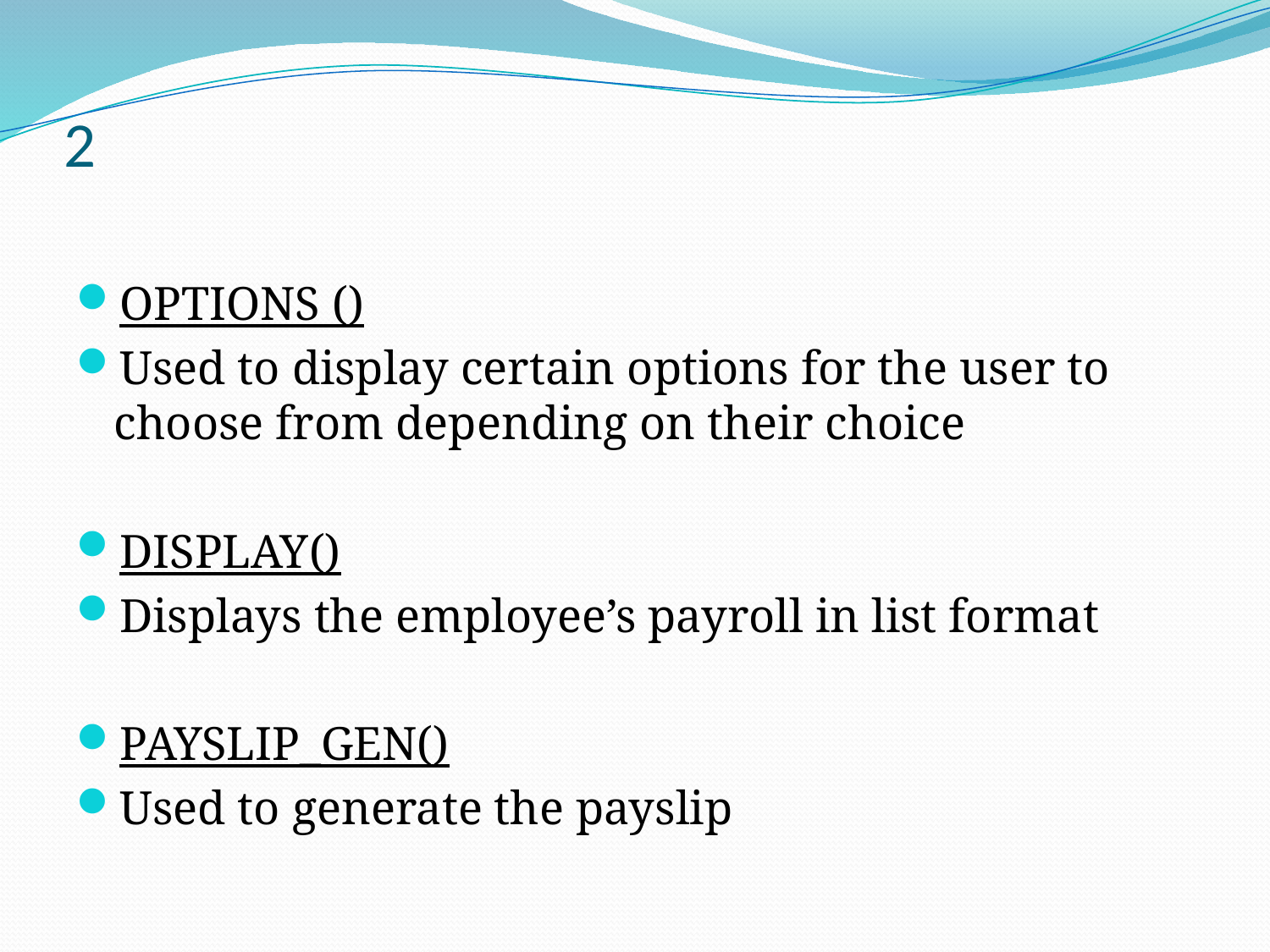

# 2
OPTIONS ()
Used to display certain options for the user to choose from depending on their choice

DISPLAY()
Displays the employee’s payroll in list format

PAYSLIP_GEN()
Used to generate the payslip